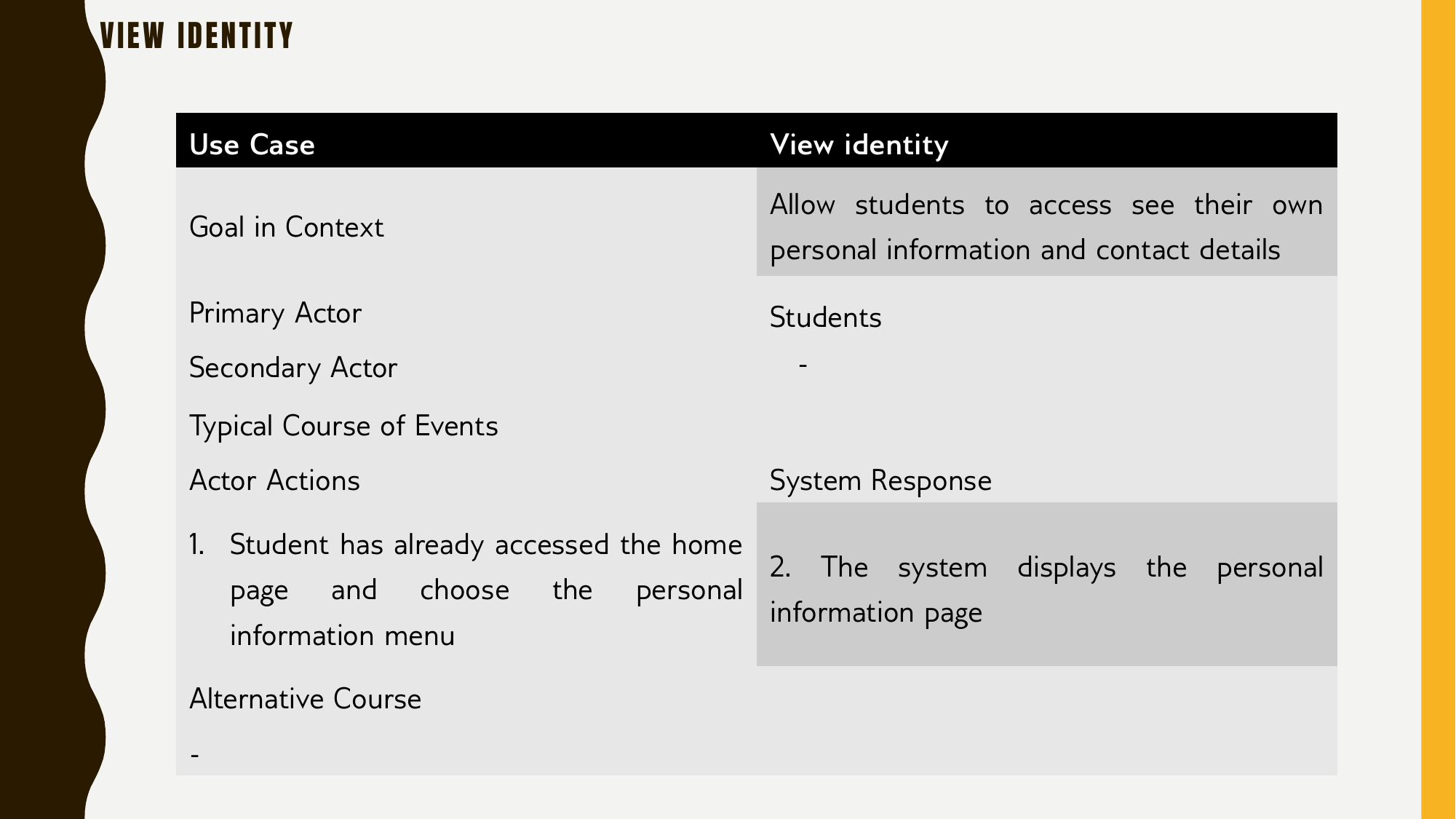

# View identity
| Use Case | View identity |
| --- | --- |
| Goal in Context | Allow students to access see their own personal information and contact details |
| Primary Actor Secondary Actor | Students - |
| Typical Course of Events |  |
| Actor Actions | System Response |
| Student has already accessed the home page and choose the personal information menu | 2. The system displays the personal information page |
| Alternative Course |  |
| - |  |